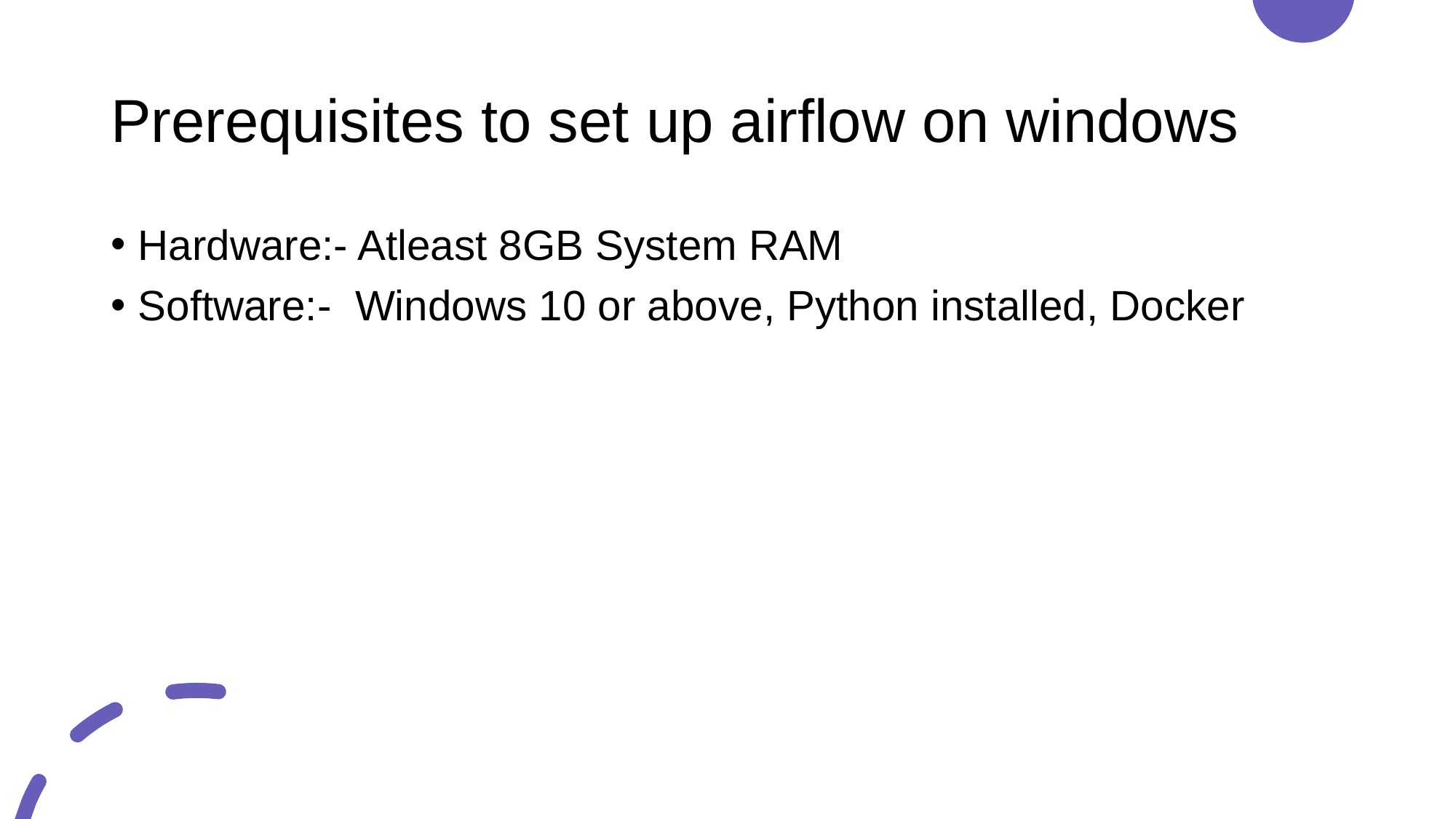

# Prerequisites to set up airflow on windows
Hardware:- Atleast 8GB System RAM
Software:-  Windows 10 or above, Python installed, Docker